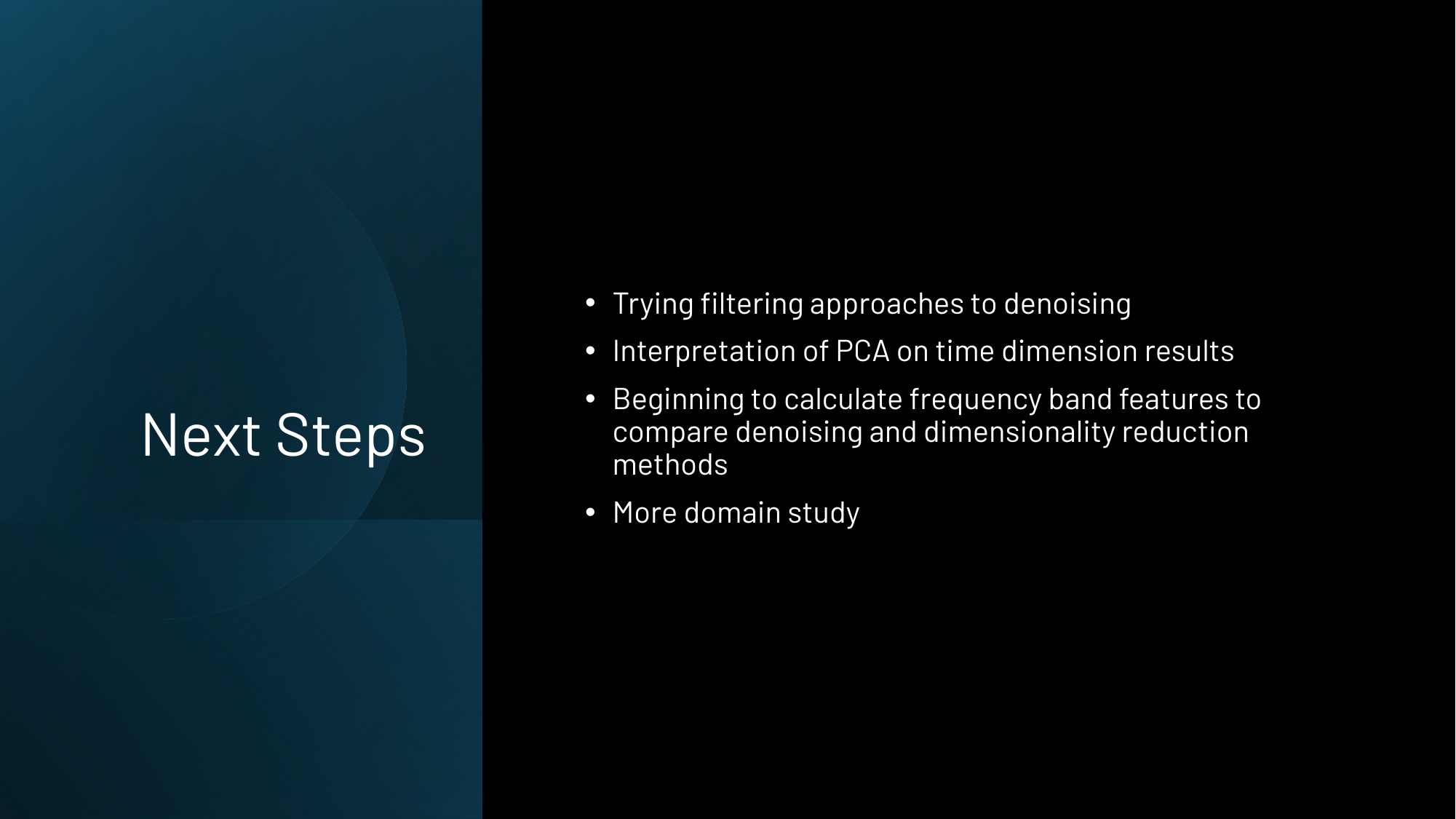

# Next Steps
Trying filtering approaches to denoising
Interpretation of PCA on time dimension results
Beginning to calculate frequency band features to compare denoising and dimensionality reduction methods
More domain study